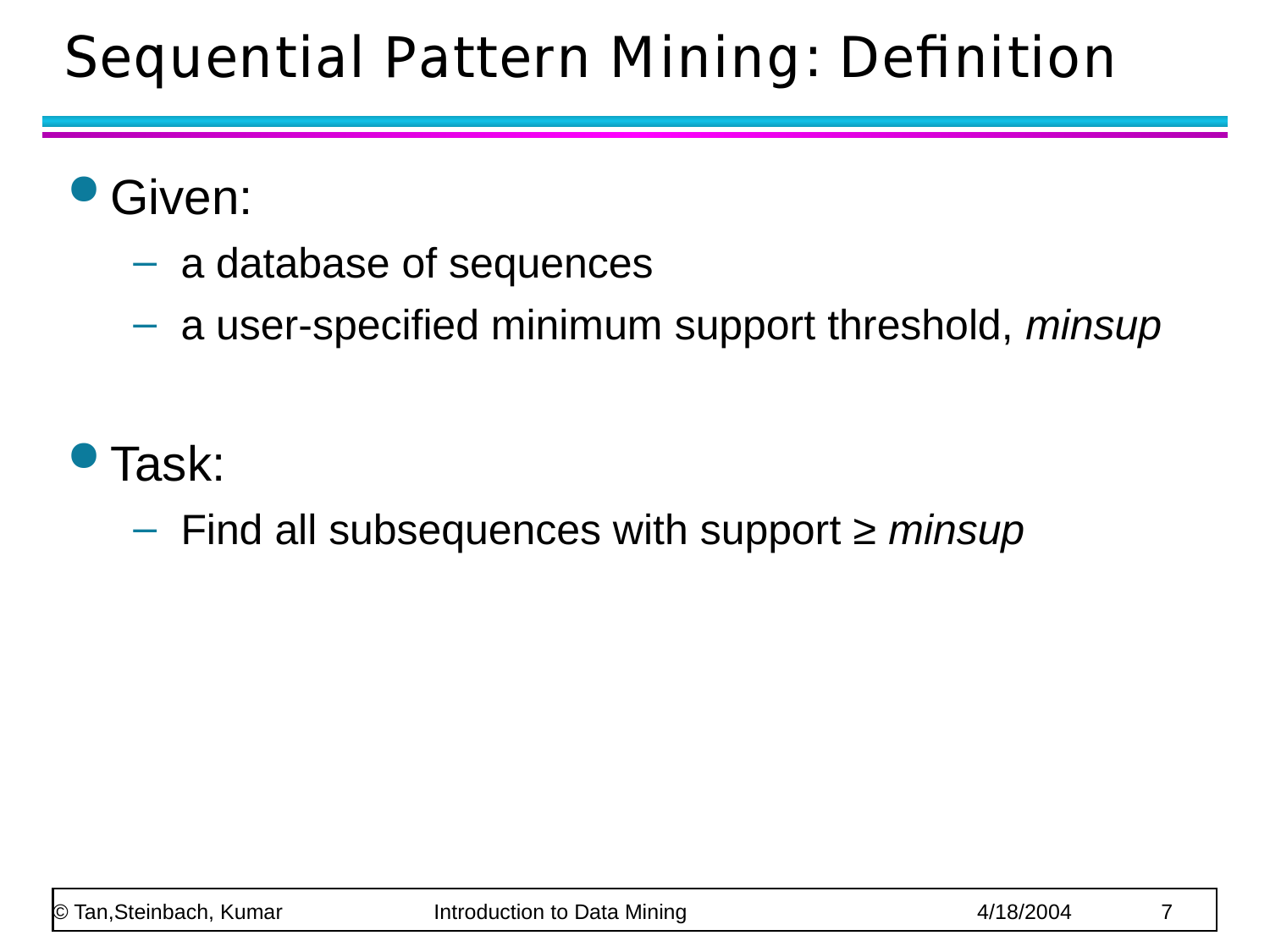

# Sequential Pattern Mining: Definition
Given:
a database of sequences
a user-specified minimum support threshold, minsup

Task:
Find all subsequences with support ≥ minsup